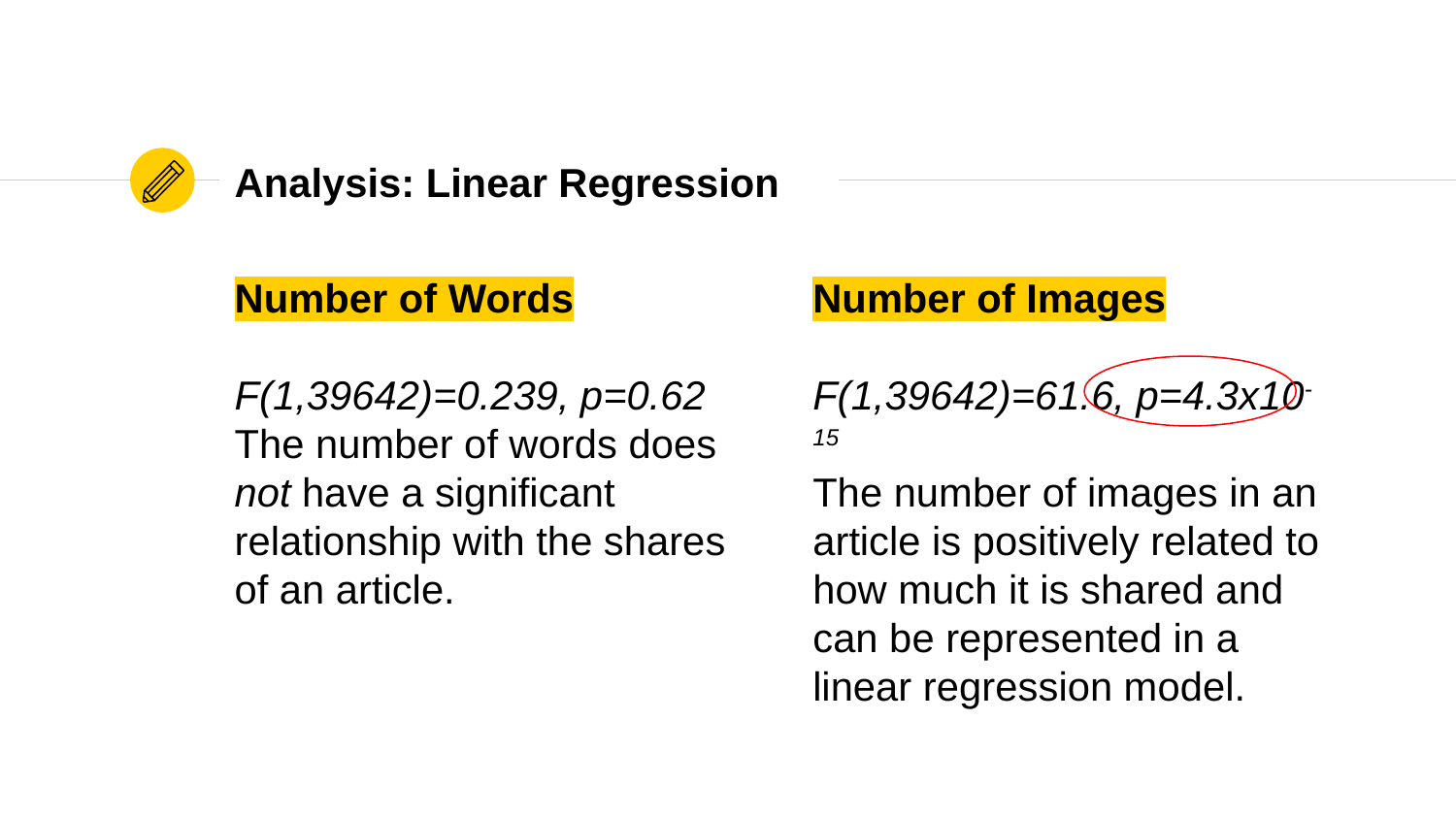

# Analysis: Linear Regression

Number of Words

F(1,39642)=0.239, p=0.62
The number of words does not have a significant relationship with the shares of an article.
Number of Images

F(1,39642)=61.6, p=4.3x10-15
The number of images in an article is positively related to how much it is shared and can be represented in a linear regression model.